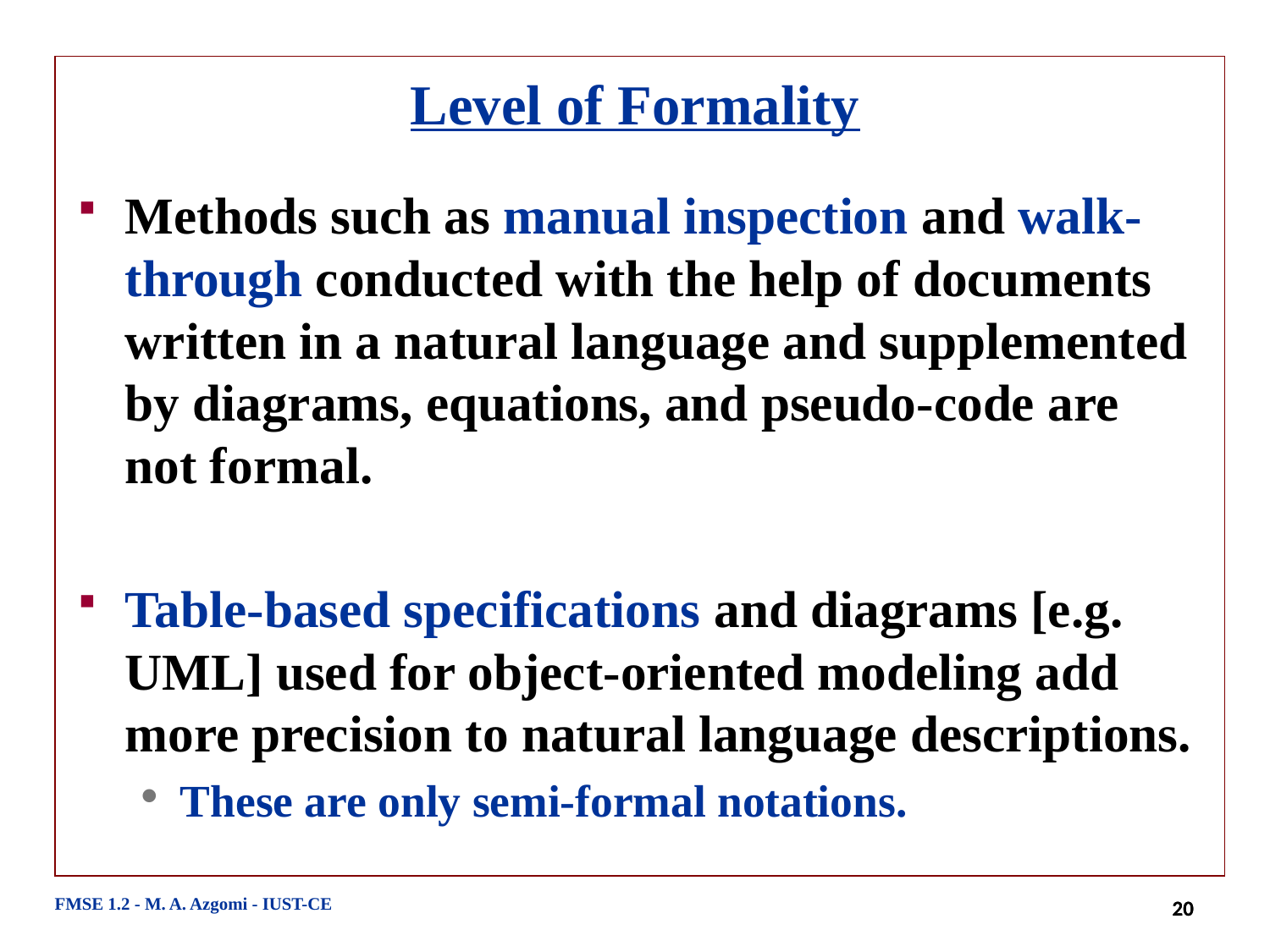

# Level of Formality
Methods such as manual inspection and walk-through conducted with the help of documents written in a natural language and supplemented by diagrams, equations, and pseudo-code are not formal.

Table-based specifications and diagrams [e.g. UML] used for object-oriented modeling add more precision to natural language descriptions.
These are only semi-formal notations.
FMSE 1.2 - M. A. Azgomi - IUST-CE